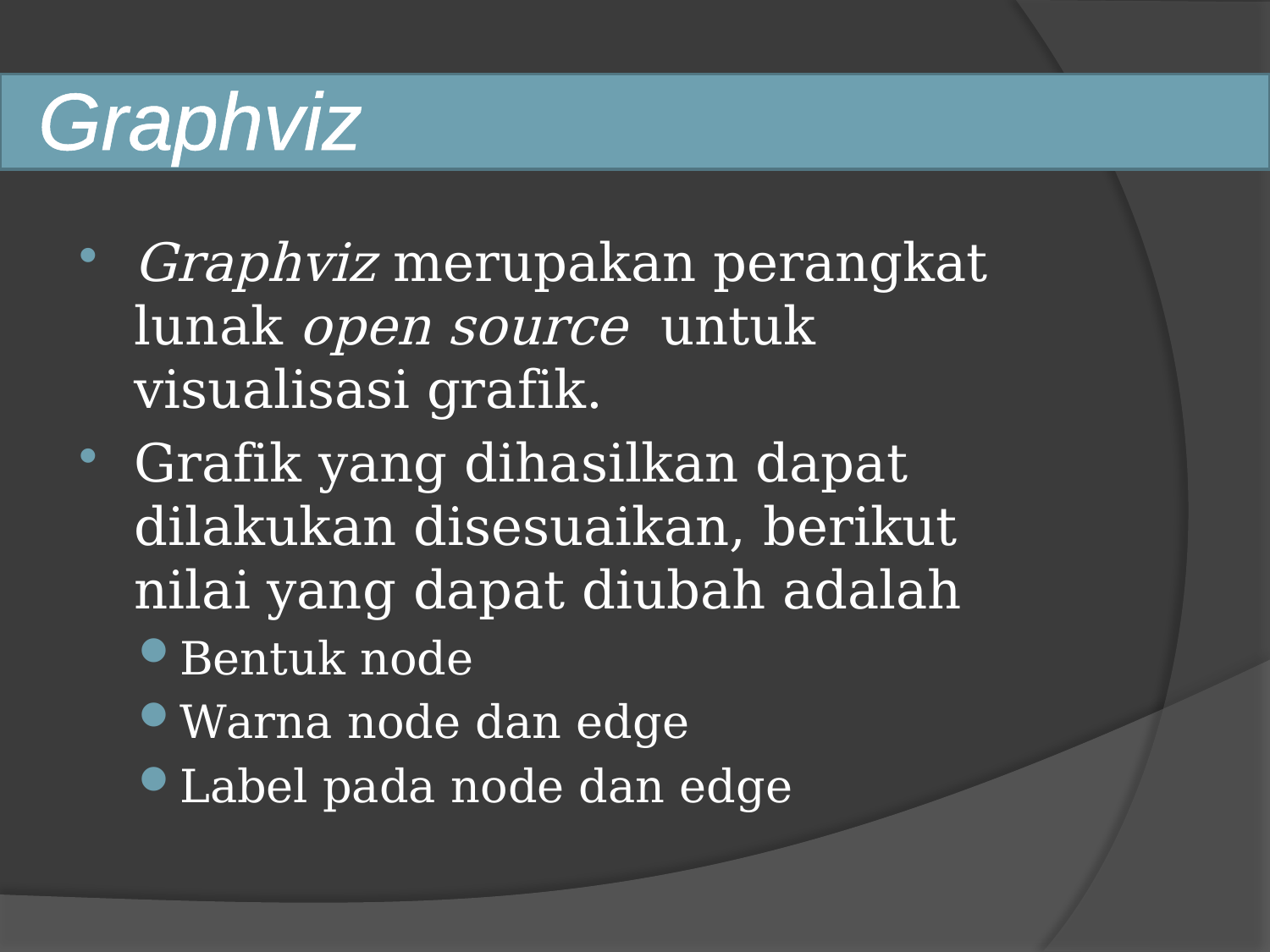

# Graphviz

Graphviz merupakan perangkat lunak open source  untuk visualisasi grafik.
Grafik yang dihasilkan dapat dilakukan disesuaikan, berikut nilai yang dapat diubah adalah
Bentuk node
Warna node dan edge
Label pada node dan edge